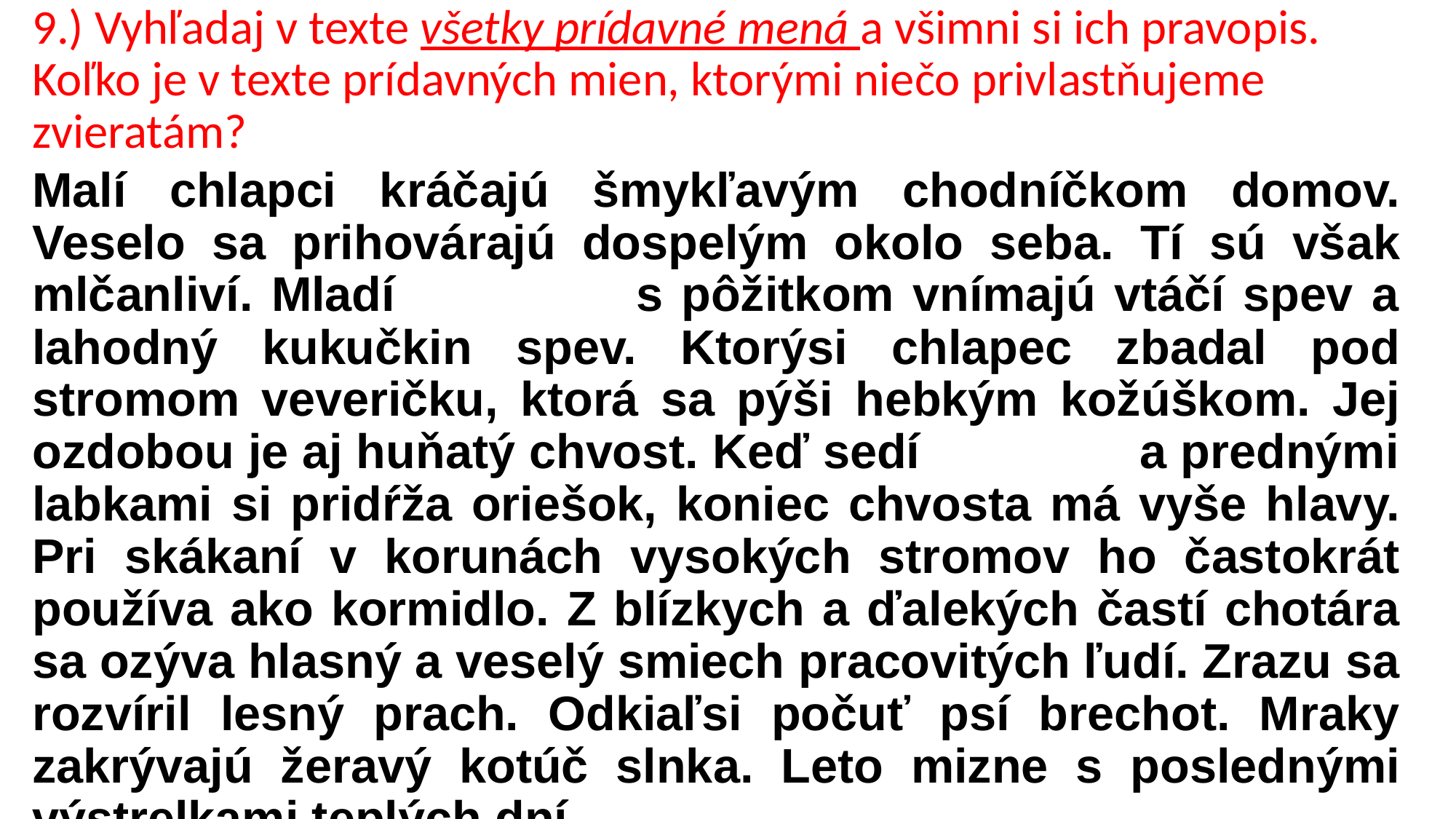

# 9.) Vyhľadaj v texte všetky prídavné mená a všimni si ich pravopis. Koľko je v texte prídavných mien, ktorými niečo privlastňujeme zvieratám?
Malí chlapci kráčajú šmykľavým chodníčkom domov. Veselo sa prihovárajú dospelým okolo seba. Tí sú však mlčanliví. Mladí             s pôžitkom vnímajú vtáčí spev a lahodný kukučkin spev. Ktorýsi chlapec zbadal pod stromom veveričku, ktorá sa pýši hebkým kožúškom. Jej ozdobou je aj huňatý chvost. Keď sedí                a prednými labkami si pridŕža oriešok, koniec chvosta má vyše hlavy. Pri skákaní v korunách vysokých stromov ho častokrát používa ako kormidlo. Z blízkych a ďalekých častí chotára sa ozýva hlasný a veselý smiech pracovitých ľudí. Zrazu sa rozvíril lesný prach. Odkiaľsi počuť psí brechot. Mraky zakrývajú žeravý kotúč slnka. Leto mizne s poslednými výstrelkami teplých dní.